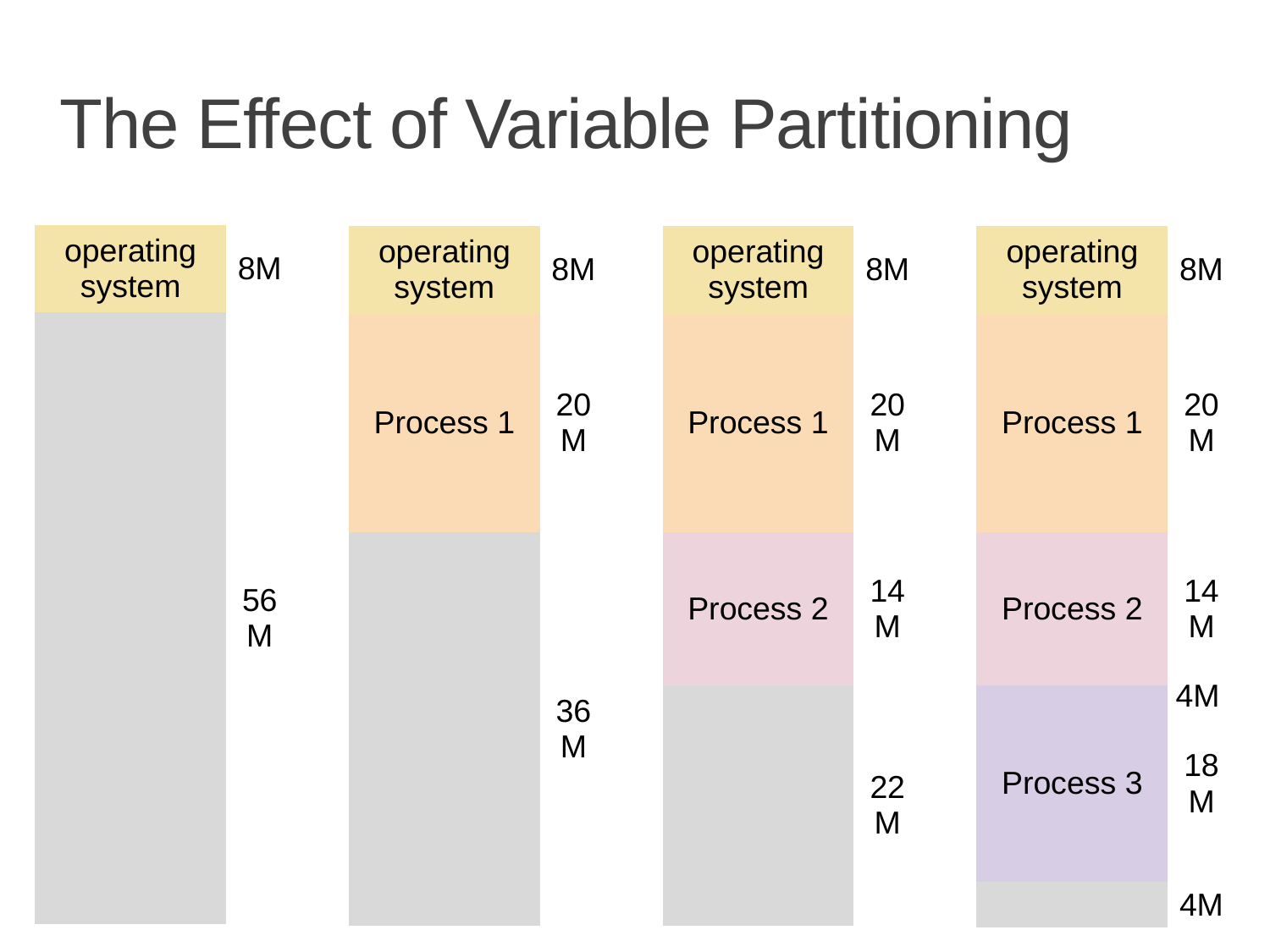

# The Effect of Variable Partitioning
| operating system | 8M |
| --- | --- |
|  | 56M |
| operating system | 8M |
| --- | --- |
| Process 1 | 20M |
|  | 36M |
| operating system | 8M |
| --- | --- |
| Process 1 | 20M |
| Process 2 | 14M |
|  | 22M |
| operating system | 8M |
| --- | --- |
| Process 1 | 20M |
| Process 2 | 14M |
| Process 3 | 18M |
|  | 4M |
4M